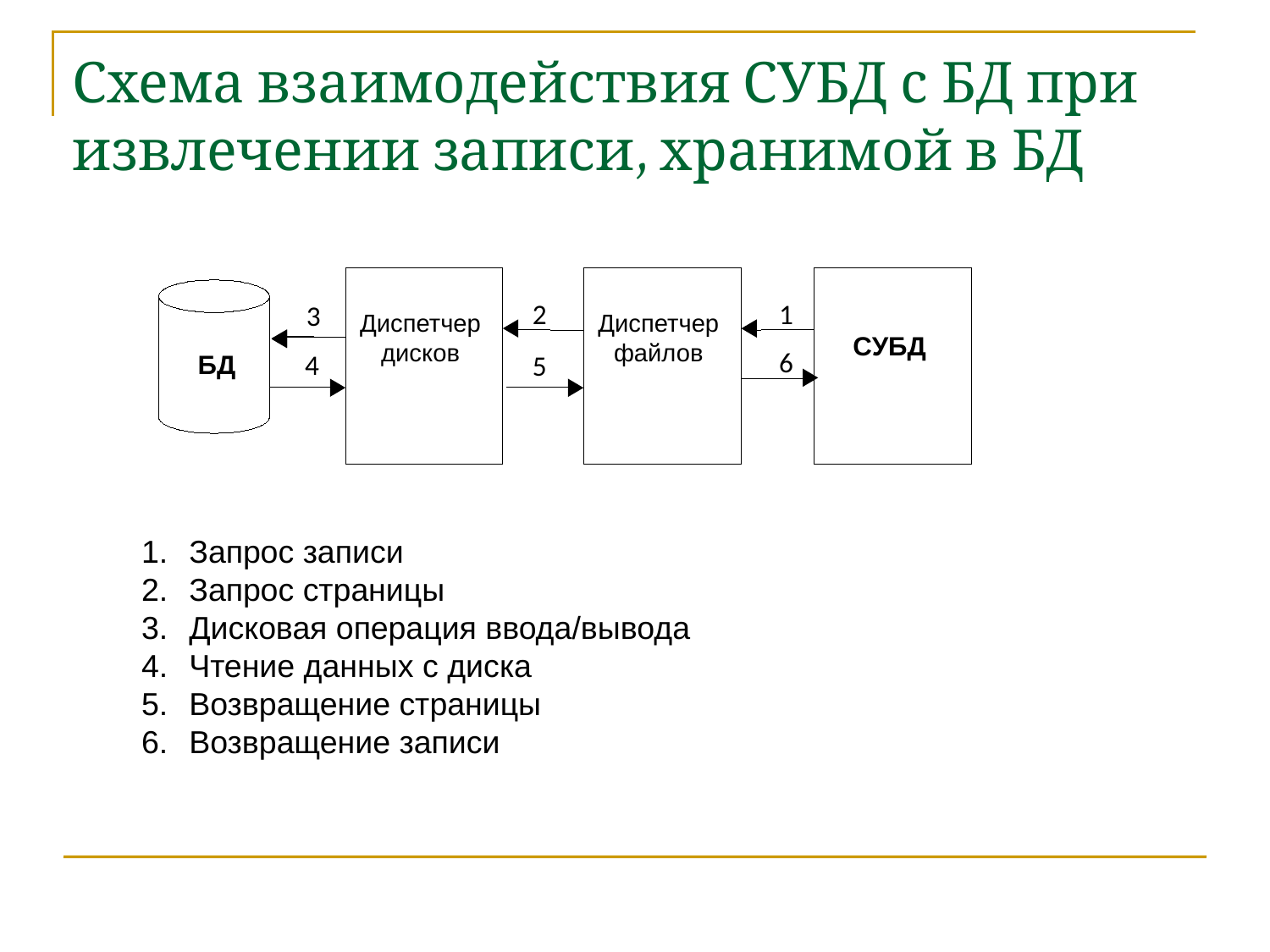

# Схема взаимодействия СУБД с БД при извлечении записи, хранимой в БД

2
1
3
Диспетчер
дисков
Диспетчер
файлов

СУБД

6
4
БД
5

Запрос записи
Запрос страницы
Дисковая операция ввода/вывода
Чтение данных с диска
Возвращение страницы
Возвращение записи

15